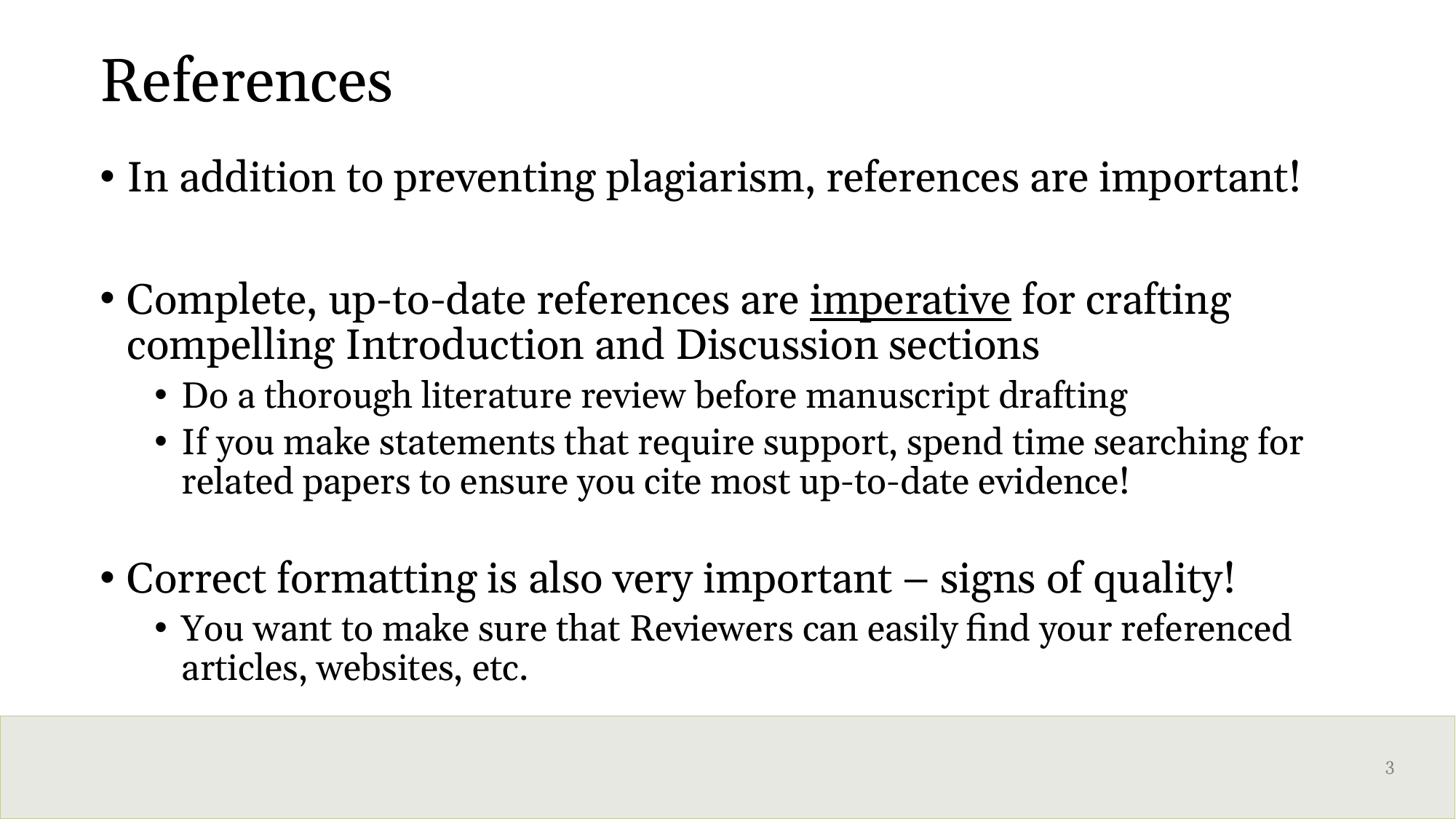

# References
In addition to preventing plagiarism, references are important!

Complete, up-to-date references are imperative for crafting compelling Introduction and Discussion sections
Do a thorough literature review before manuscript drafting
If you make statements that require support, spend time searching for related papers to ensure you cite most up-to-date evidence!
Correct formatting is also very important – signs of quality!
You want to make sure that Reviewers can easily find your referenced articles, websites, etc.
3